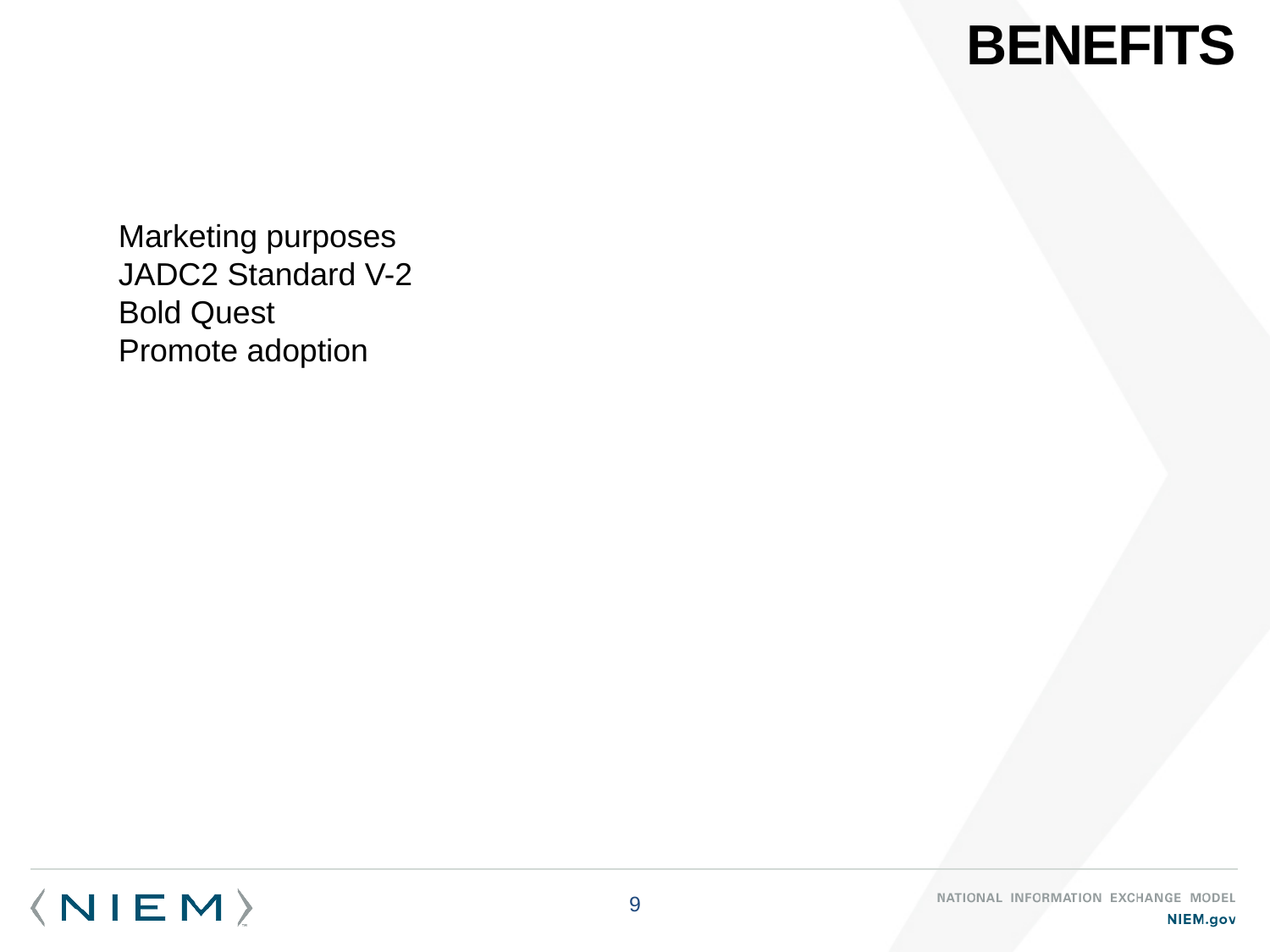

# Benefits
Marketing purposes
JADC2 Standard V-2
Bold Quest
Promote adoption

9